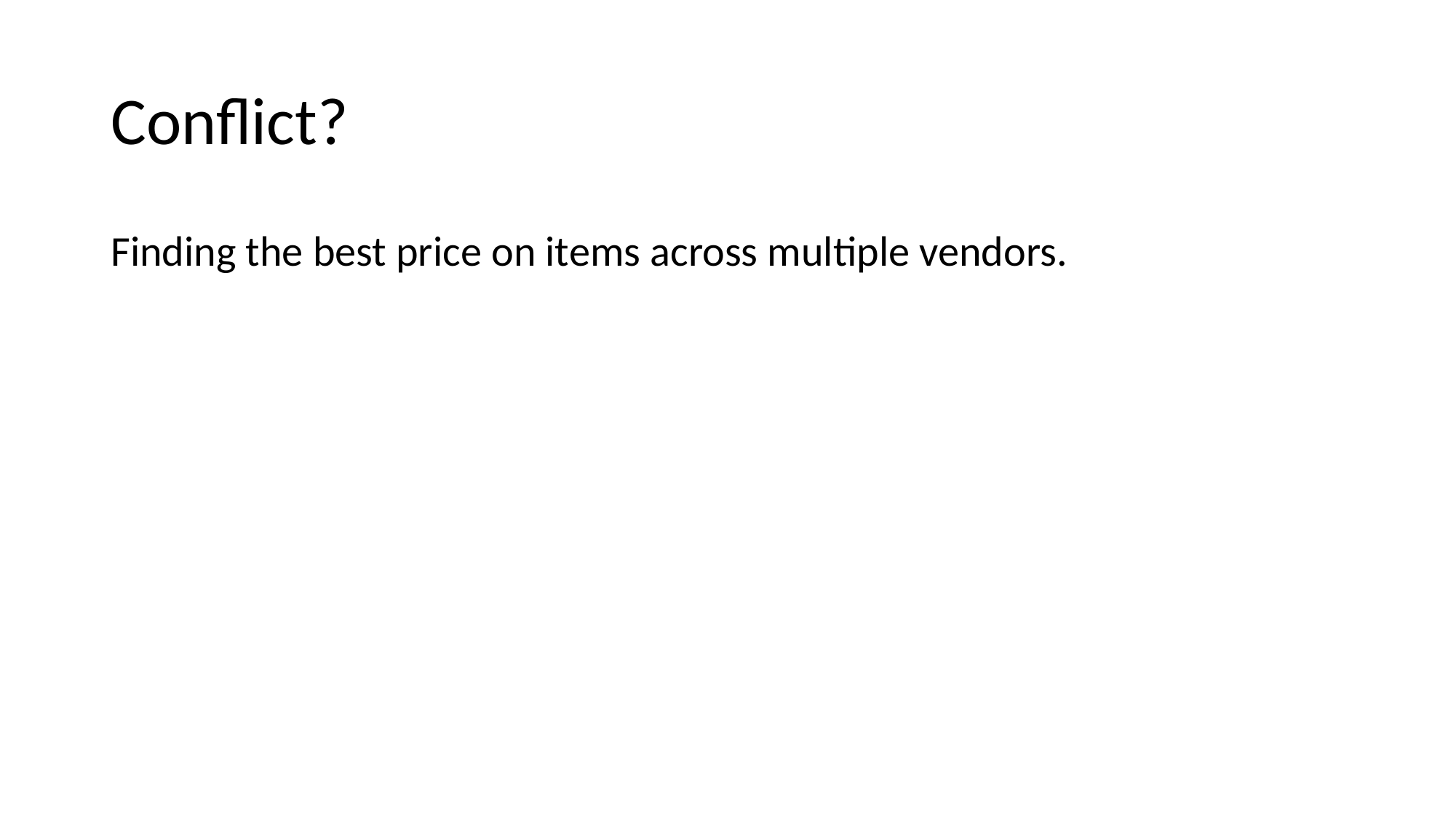

# Conflict?
Finding the best price on items across multiple vendors.